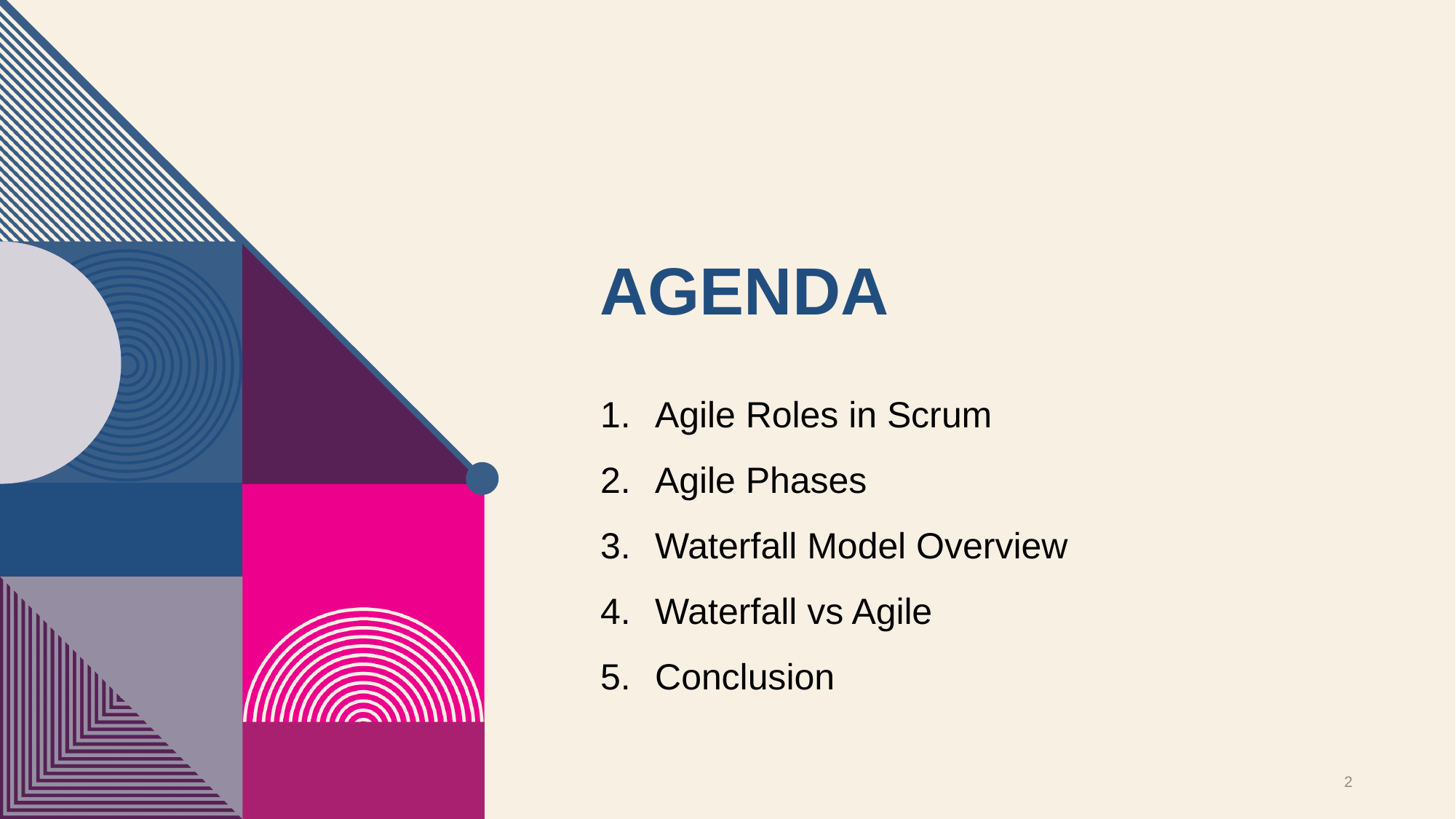

# Agenda

Agile Roles in Scrum
Agile Phases
Waterfall Model Overview
Waterfall vs Agile
Conclusion
2